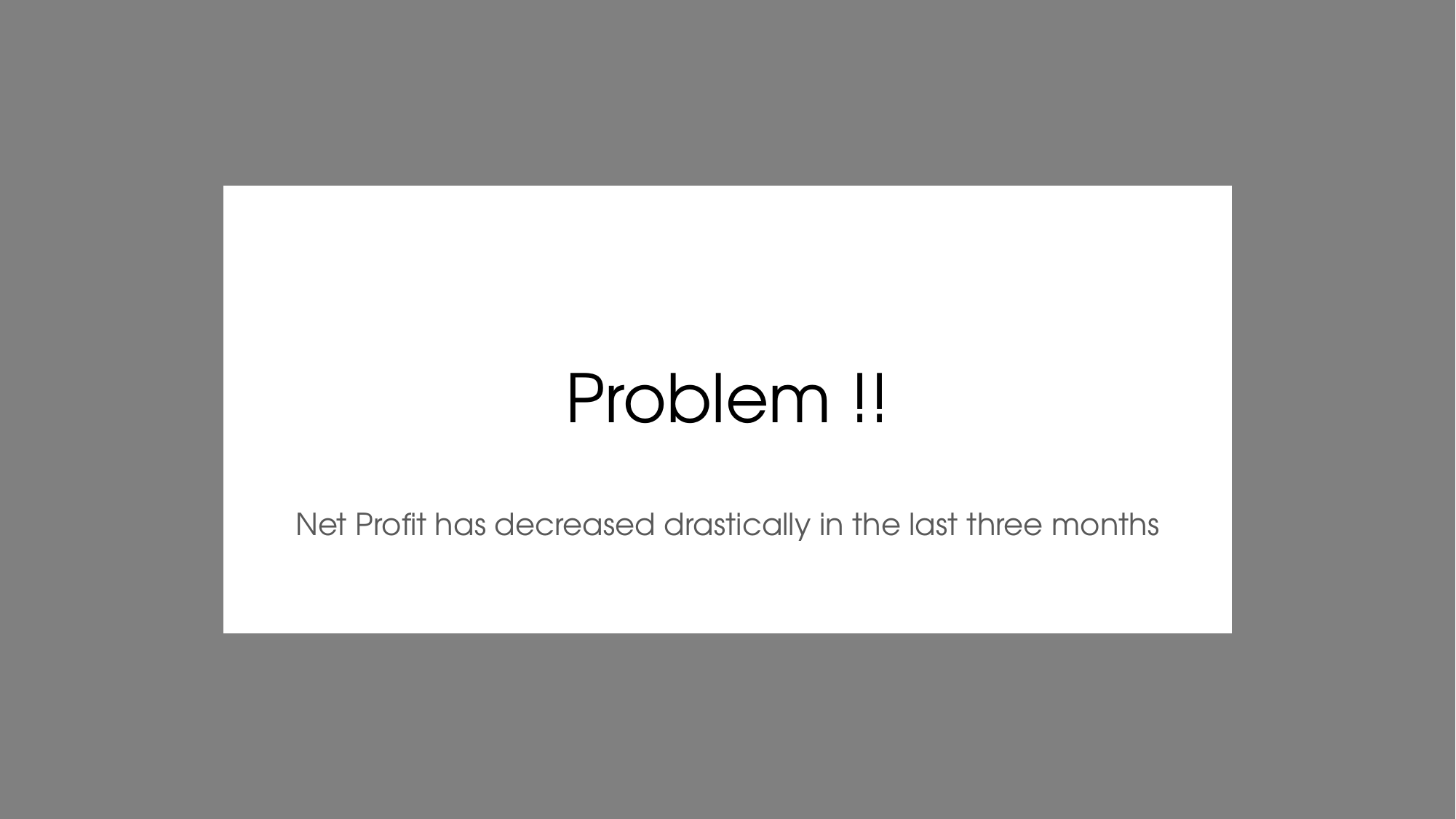

Problem !!

Net Profit has decreased drastically in the last three months